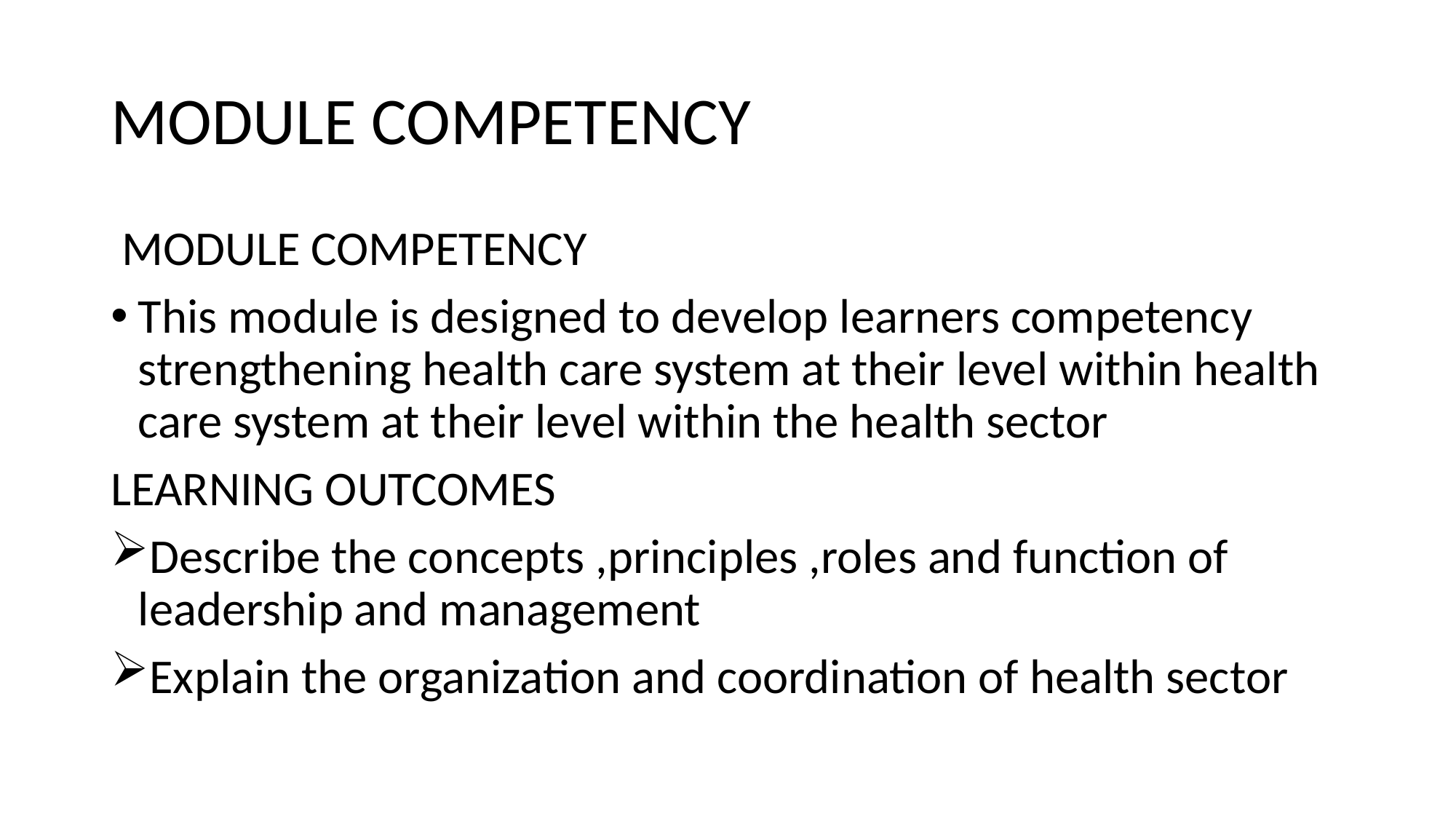

# MODULE COMPETENCY
 MODULE COMPETENCY
This module is designed to develop learners competency strengthening health care system at their level within health care system at their level within the health sector
LEARNING OUTCOMES
Describe the concepts ,principles ,roles and function of leadership and management
Explain the organization and coordination of health sector